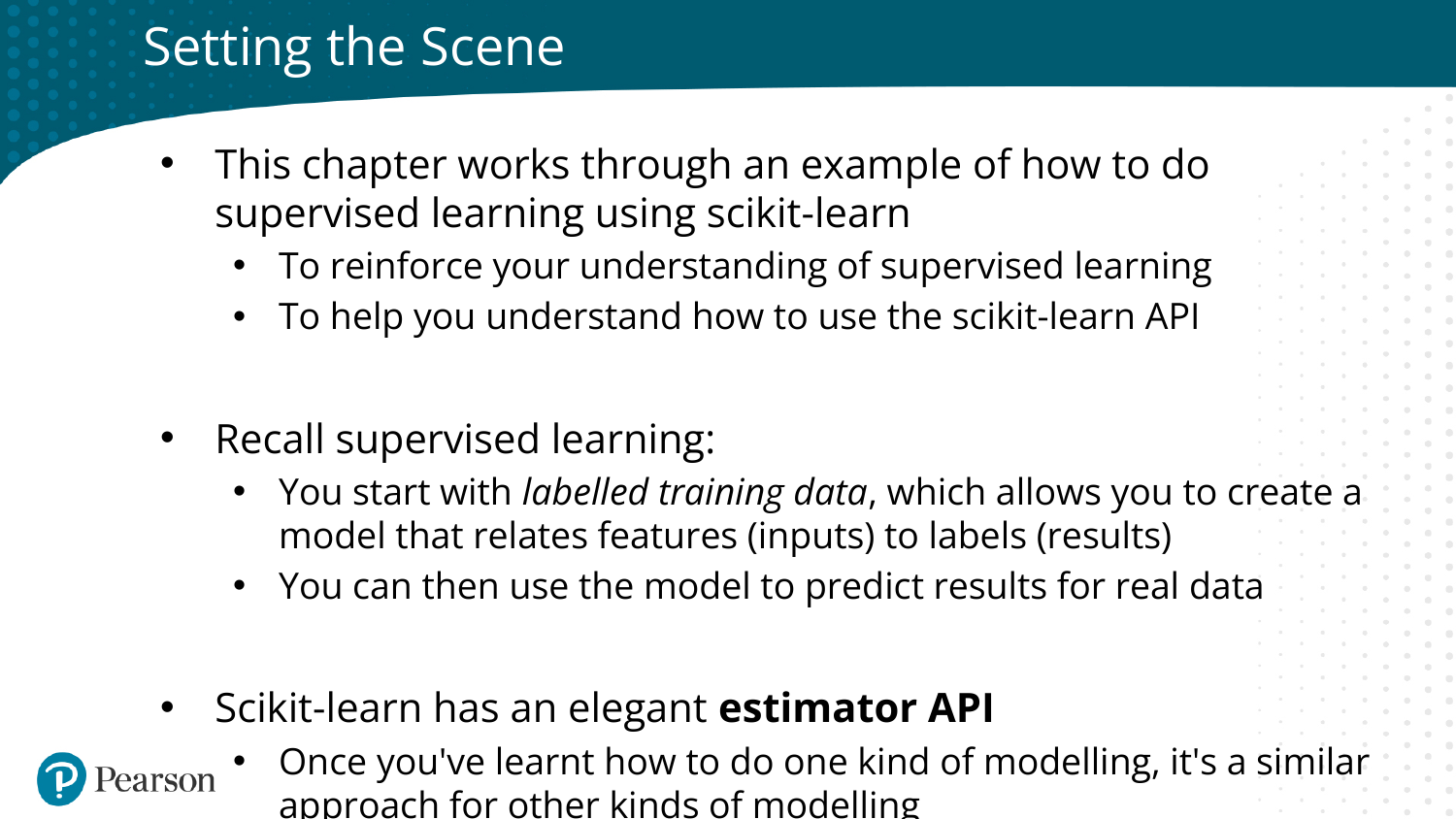

# Setting the Scene
This chapter works through an example of how to do supervised learning using scikit-learn
To reinforce your understanding of supervised learning
To help you understand how to use the scikit-learn API

Recall supervised learning:
You start with labelled training data, which allows you to create a model that relates features (inputs) to labels (results)
You can then use the model to predict results for real data

Scikit-learn has an elegant estimator API
Once you've learnt how to do one kind of modelling, it's a similar approach for other kinds of modelling